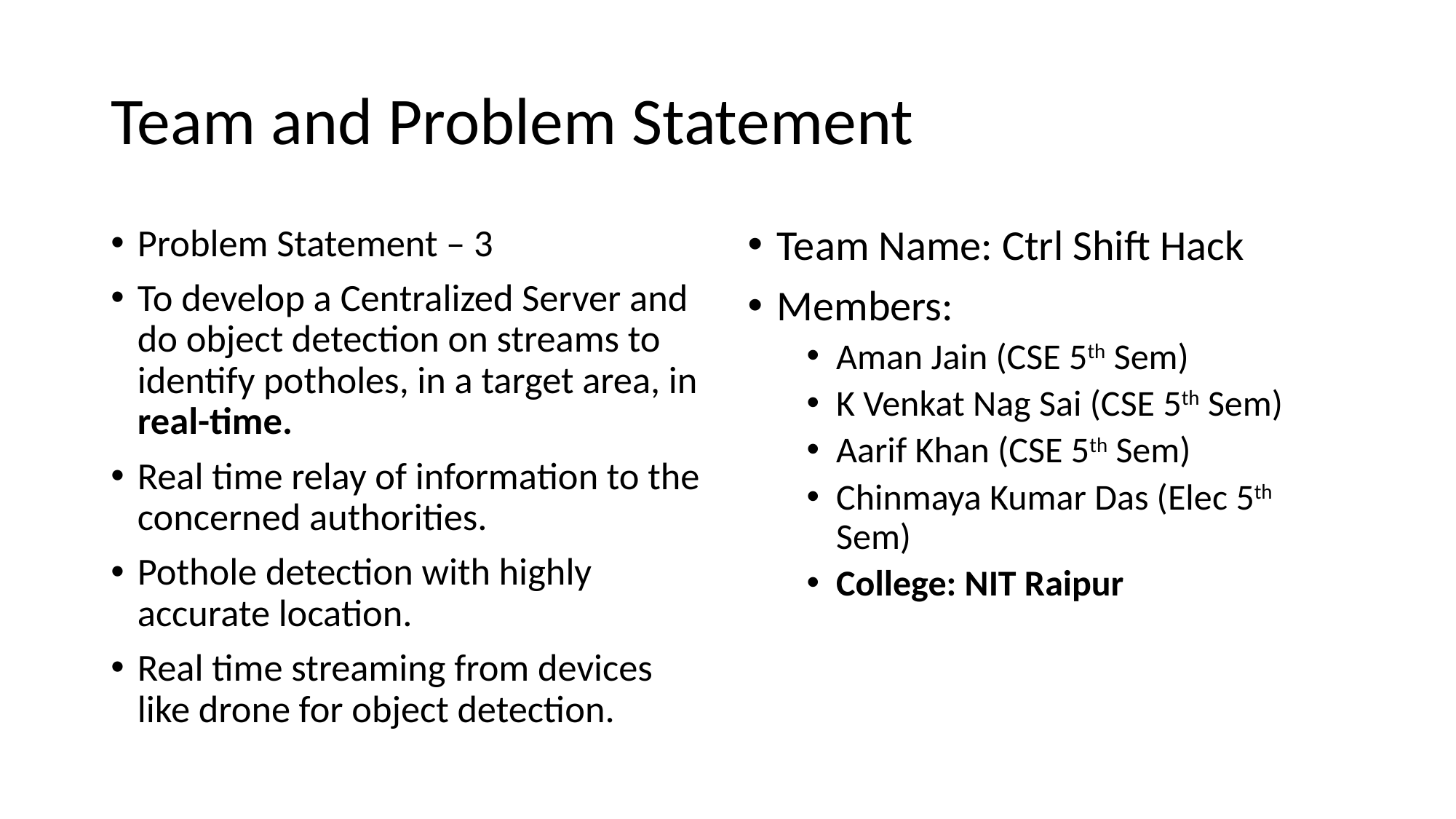

# Team and Problem Statement
Problem Statement – 3
To develop a Centralized Server and do object detection on streams to identify potholes, in a target area, in real-time.
Real time relay of information to the concerned authorities.
Pothole detection with highly  accurate location.
Real time streaming from devices like drone for object detection.
Team Name: Ctrl Shift Hack
Members:
Aman Jain (CSE 5th Sem)
K Venkat Nag Sai (CSE 5th Sem)
Aarif Khan (CSE 5th Sem)
Chinmaya Kumar Das (Elec 5th Sem)
College: NIT Raipur